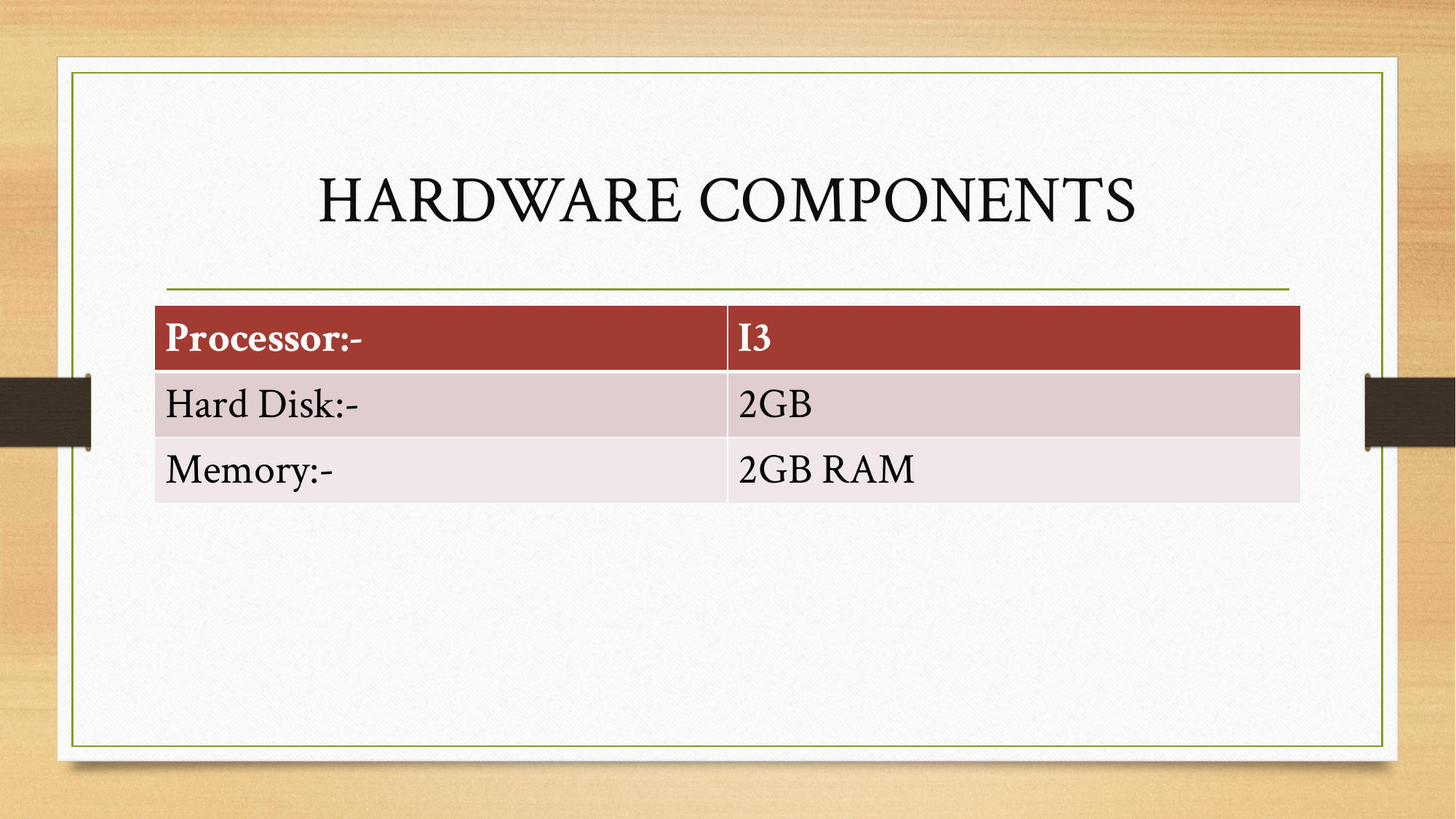

# HARDWARE COMPONENTS
| Processor:- | I3 |
| --- | --- |
| Hard Disk:- | 2GB |
| Memory:- | 2GB RAM |